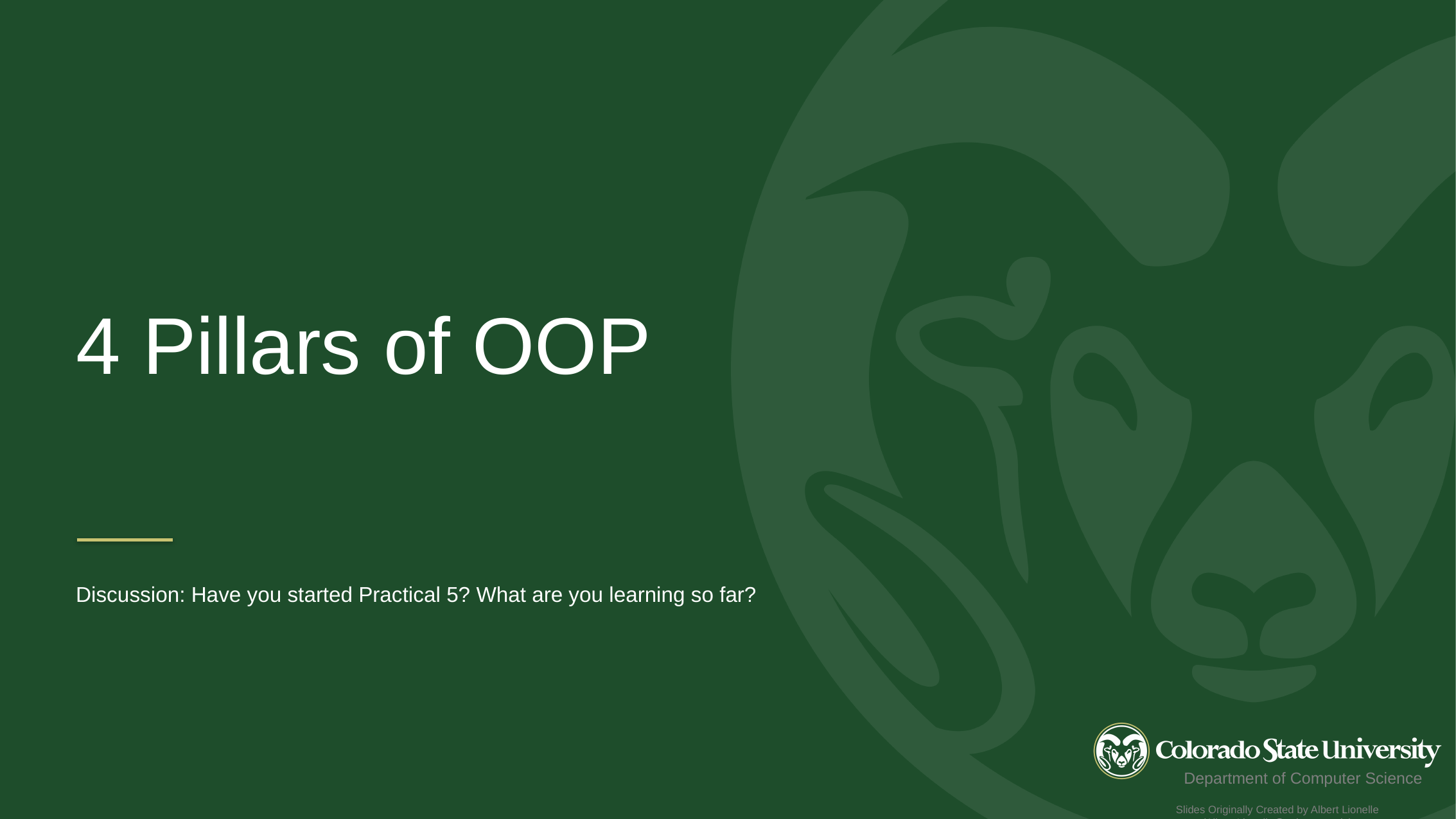

4 Pillars of OOP
Discussion: Have you started Practical 5? What are you learning so far?